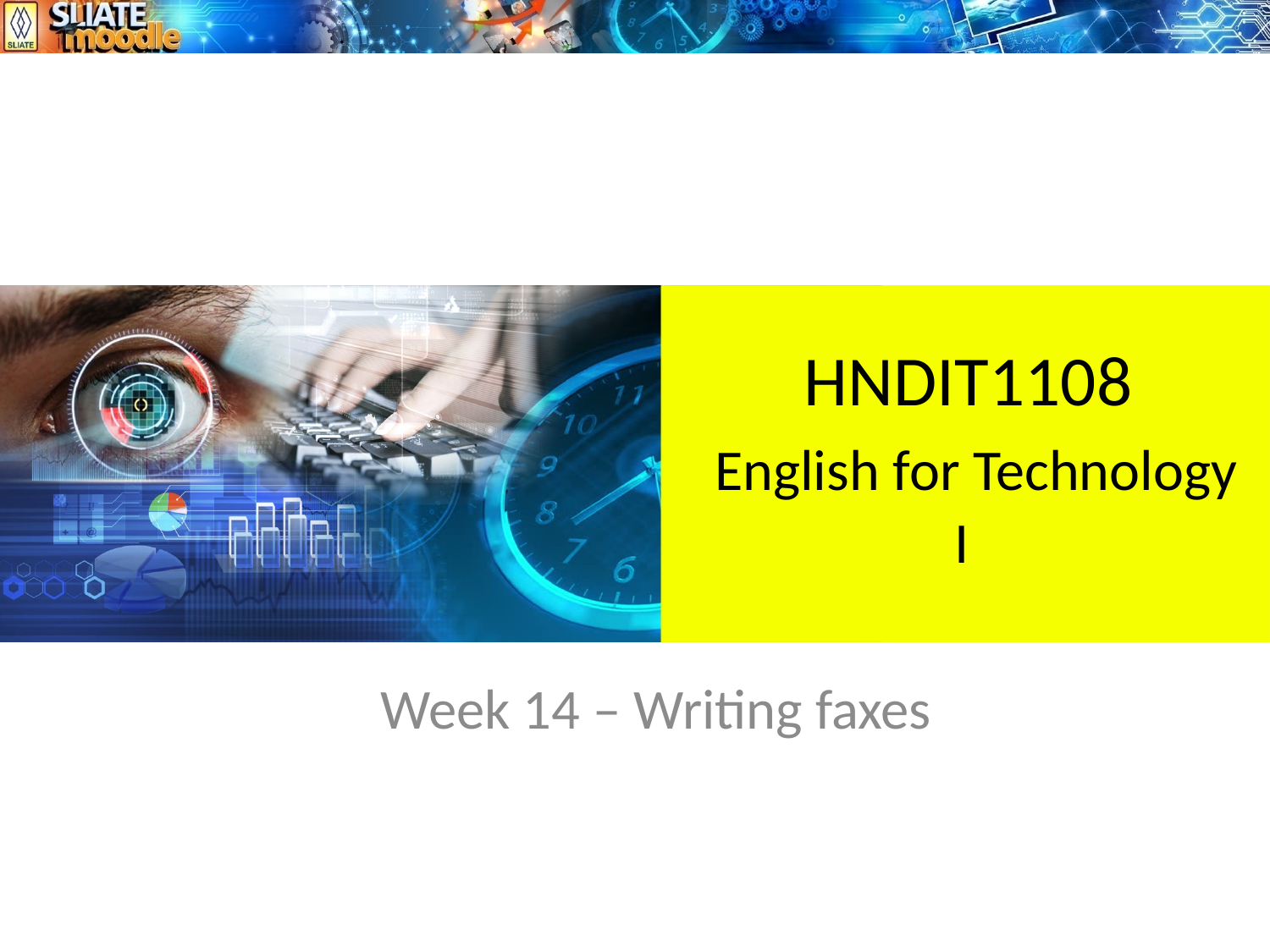

# HNDIT1108 English for Technology I
Week 14 – Writing faxes